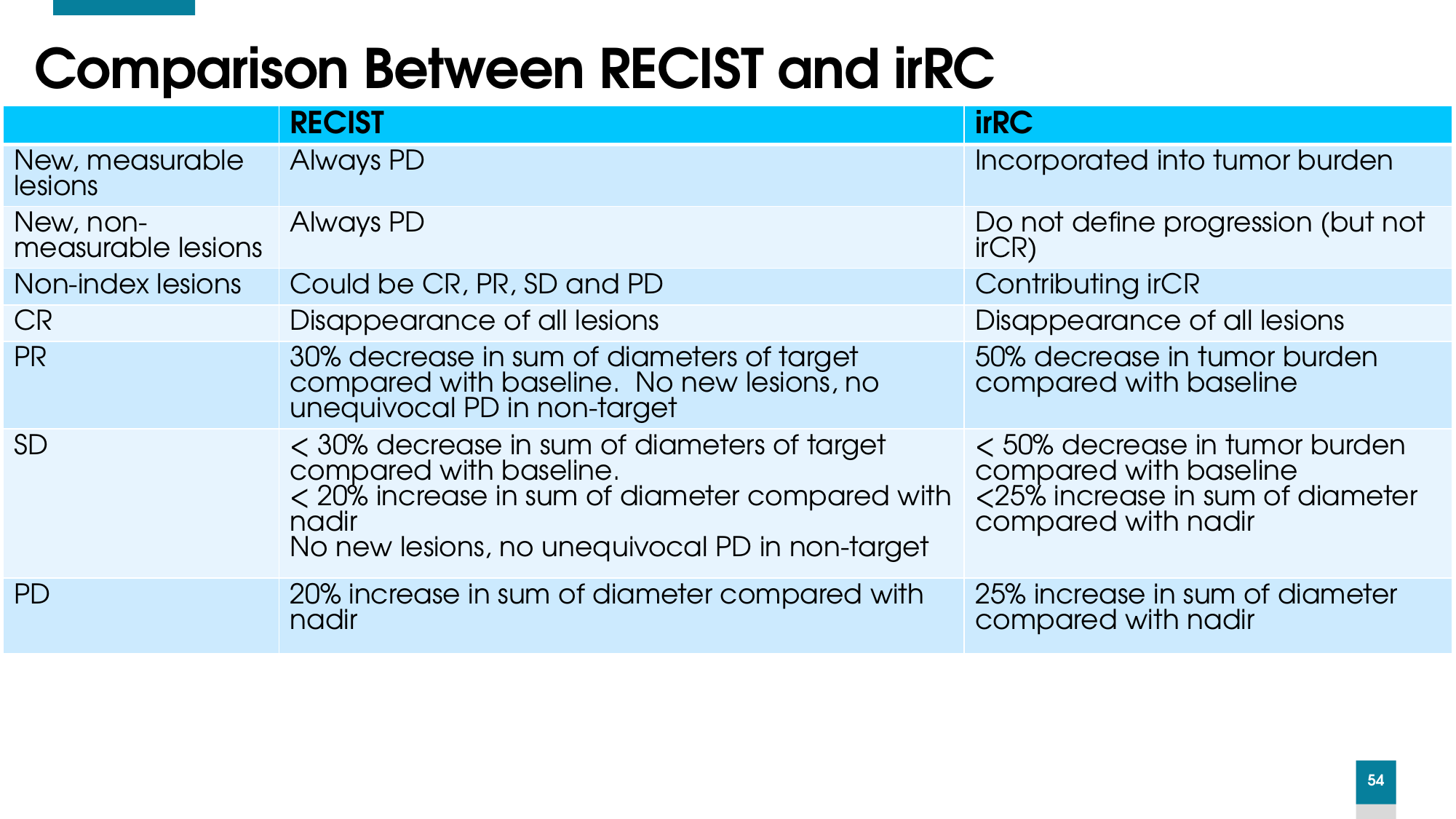

# Comparison Between RECIST and irRC
|  | RECIST | irRC |
| --- | --- | --- |
| New, measurable lesions | Always PD | Incorporated into tumor burden |
| New, non-measurable lesions | Always PD | Do not define progression (but not irCR) |
| Non-index lesions | Could be CR, PR, SD and PD | Contributing irCR |
| CR | Disappearance of all lesions | Disappearance of all lesions |
| PR | 30% decrease in sum of diameters of target compared with baseline. No new lesions, no unequivocal PD in non-target | 50% decrease in tumor burden compared with baseline |
| SD | < 30% decrease in sum of diameters of target compared with baseline. < 20% increase in sum of diameter compared with nadir No new lesions, no unequivocal PD in non-target | < 50% decrease in tumor burden compared with baseline <25% increase in sum of diameter compared with nadir |
| PD | 20% increase in sum of diameter compared with nadir | 25% increase in sum of diameter compared with nadir |